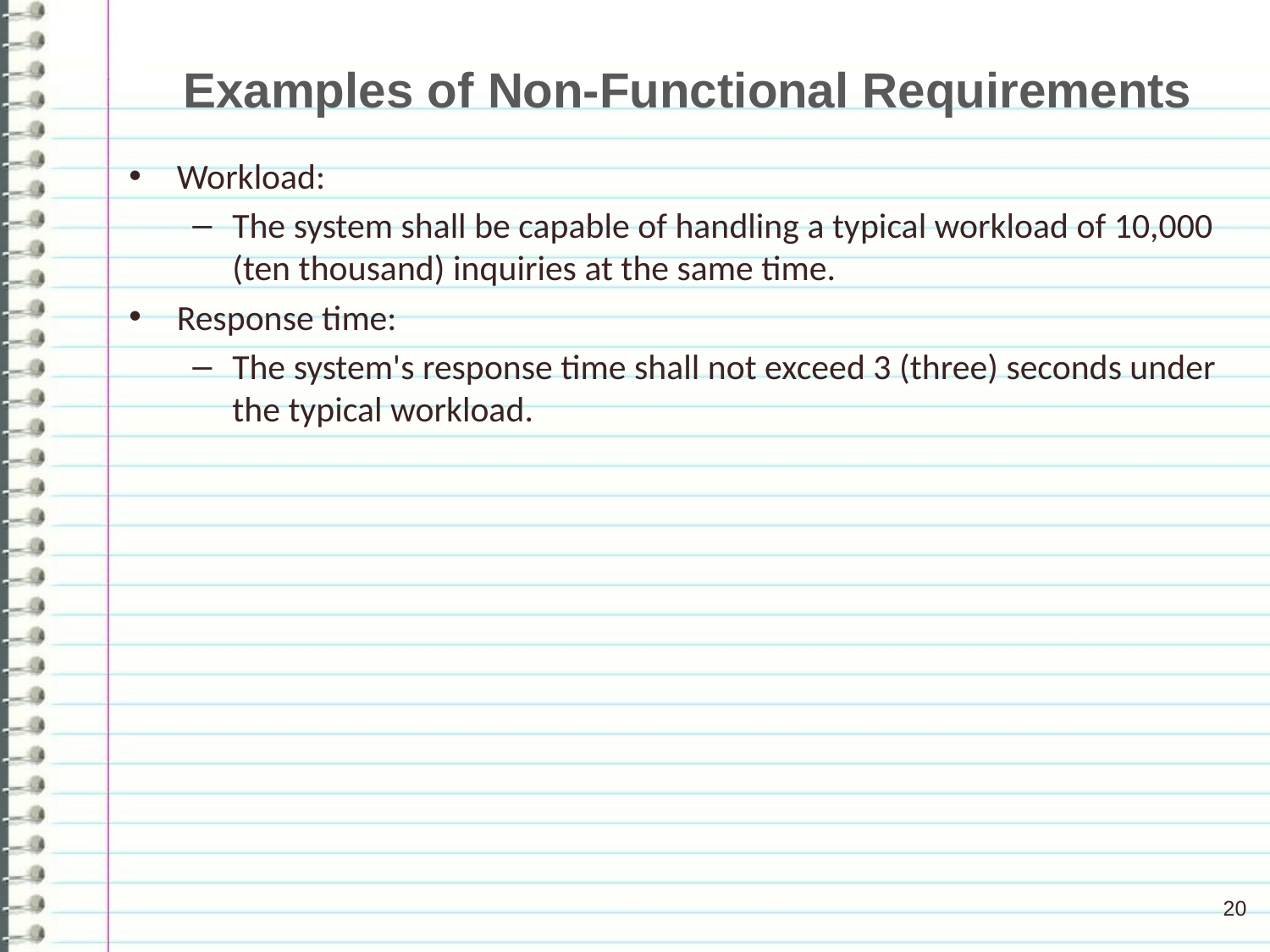

# Examples of Non-Functional Requirements
Workload:
The system shall be capable of handling a typical workload of 10,000 (ten thousand) inquiries at the same time.
Response time:
The system's response time shall not exceed 3 (three) seconds under the typical workload.
20